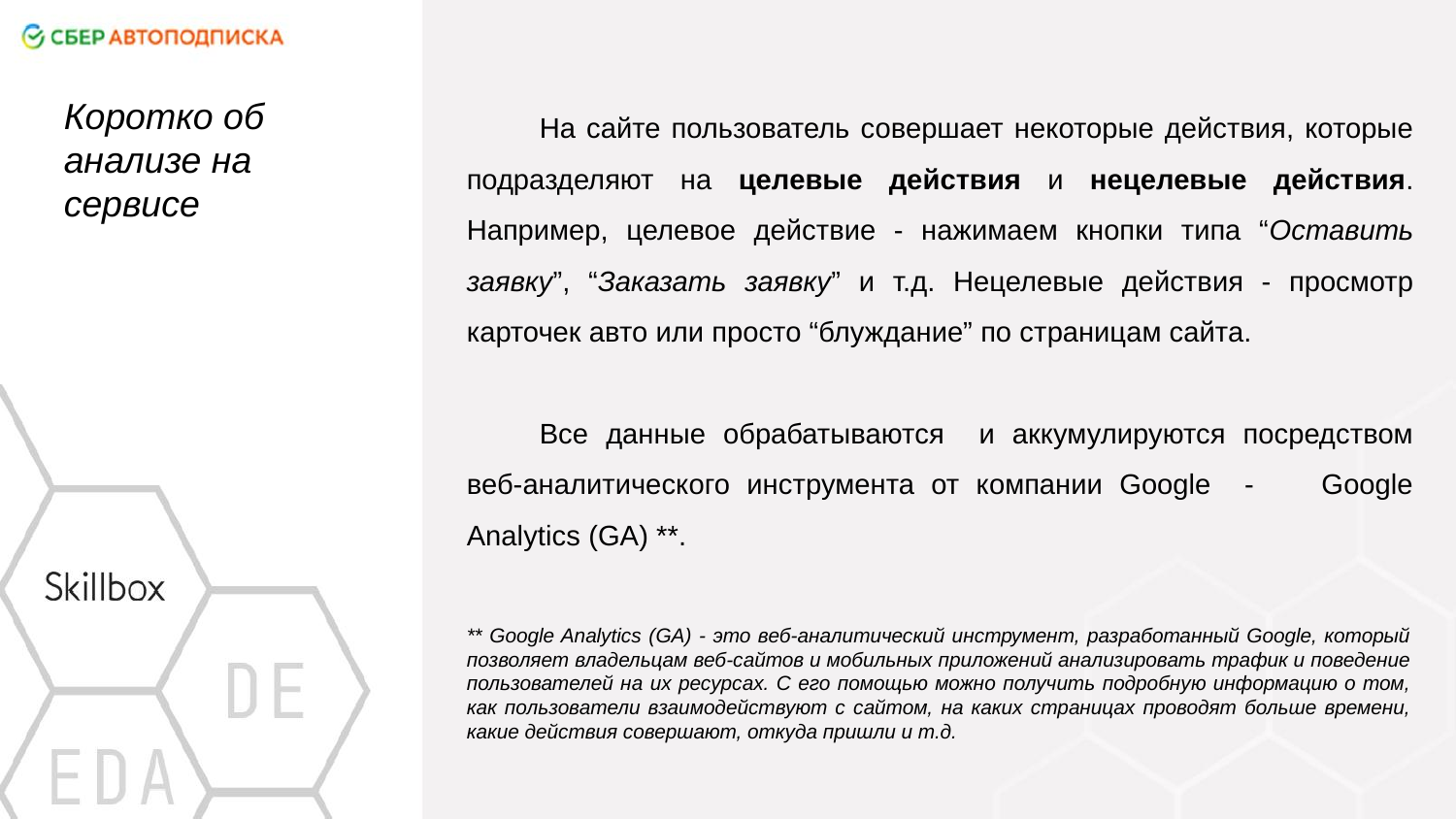

Коротко об анализе на
сервисе
На сайте пользователь совершает некоторые действия, которые подразделяют на целевые действия и нецелевые действия. Например, целевое действие - нажимаем кнопки типа “Оставить заявку”, “Заказать заявку” и т.д. Нецелевые действия - просмотр карточек авто или просто “блуждание” по страницам сайта.

Все данные обрабатываются  и аккумулируются посредством веб-аналитического инструмента от компании Google  -    Google Analytics (GA) **.
** Google Analytics (GA) - это веб-аналитический инструмент, разработанный Google, который позволяет владельцам веб-сайтов и мобильных приложений анализировать трафик и поведение пользователей на их ресурсах. С его помощью можно получить подробную информацию о том, как пользователи взаимодействуют с сайтом, на каких страницах проводят больше времени, какие действия совершают, откуда пришли и т.д.